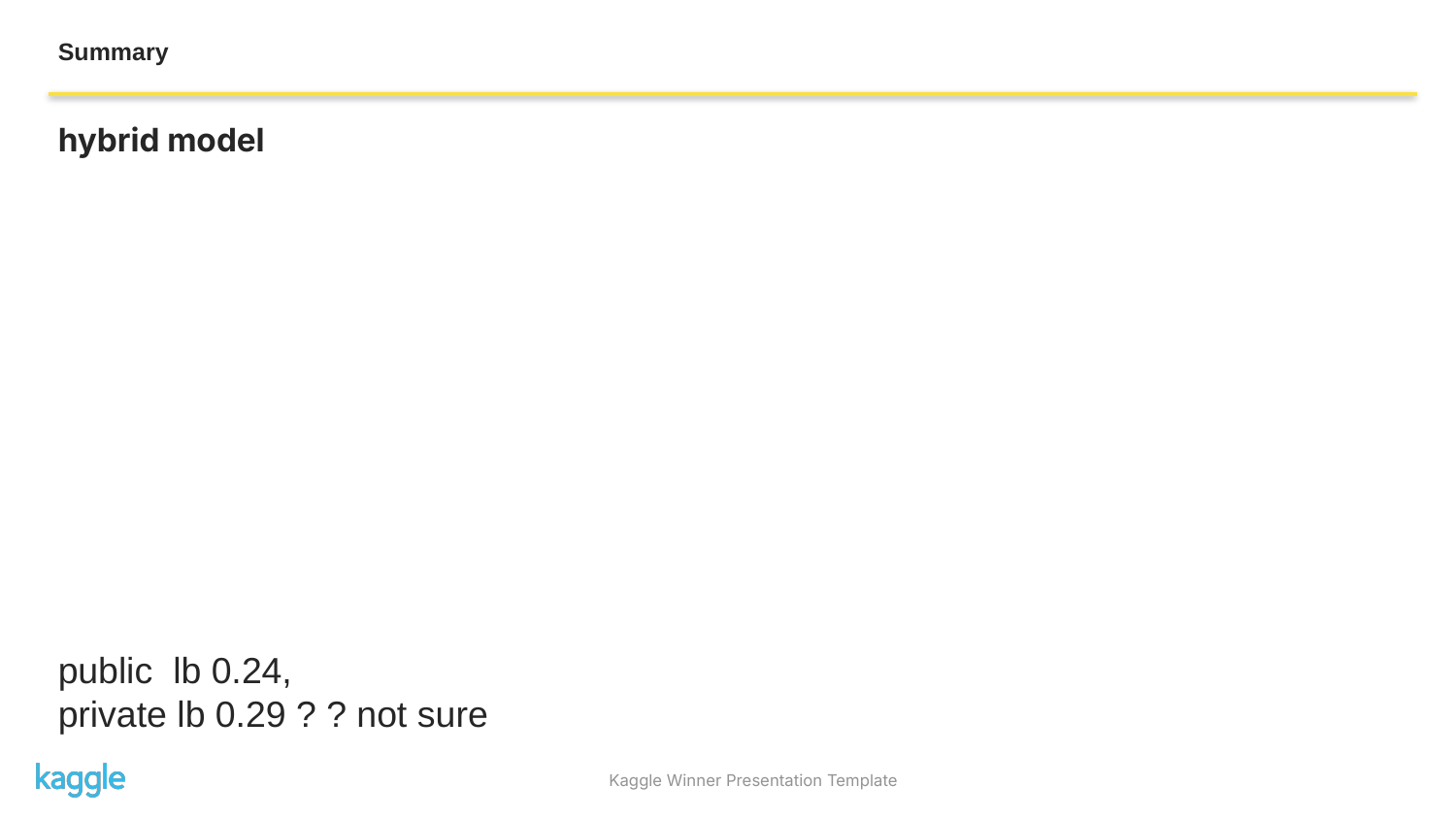

Summary

hybrid model
public  lb 0.24,
private lb 0.29 ? ? not sure
12